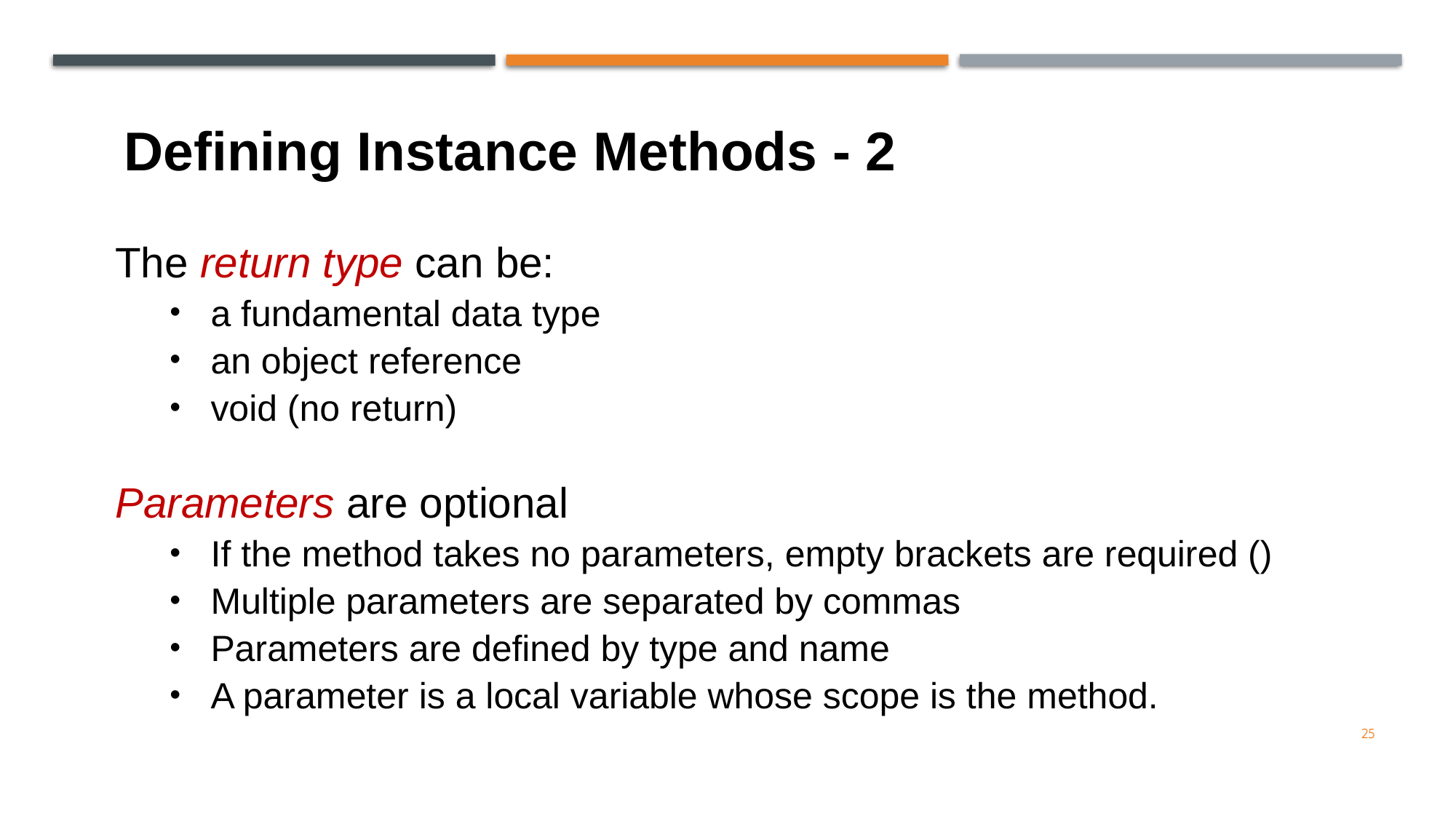

Defining Instance Methods - 2
The return type can be:
a fundamental data type
an object reference
void (no return)

Parameters are optional
If the method takes no parameters, empty brackets are required ()
Multiple parameters are separated by commas
Parameters are defined by type and name
A parameter is a local variable whose scope is the method.
25